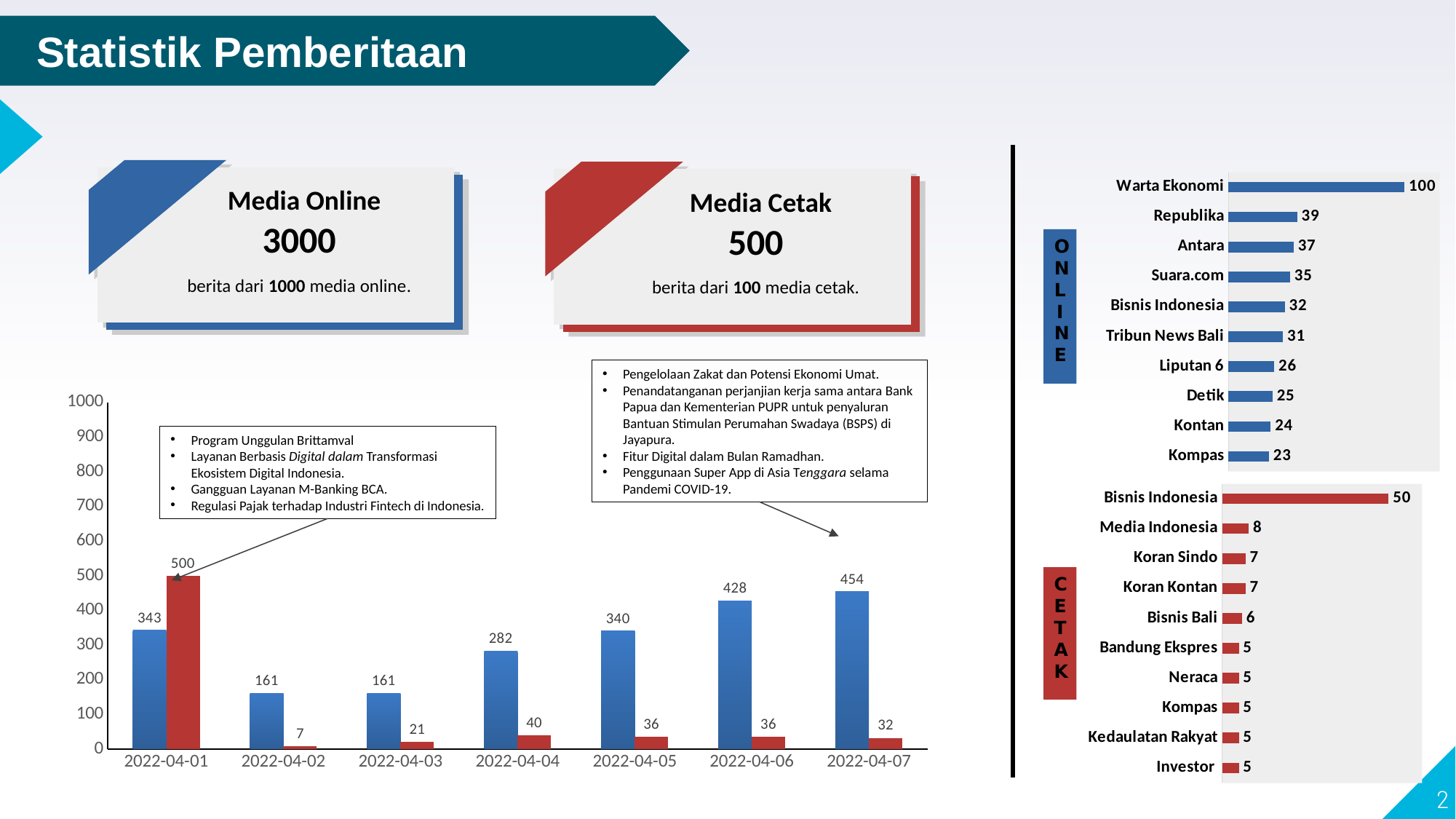

Statistik Pemberitaan

Media Online
3000
berita dari 1000 media online.

Media Cetak
500
berita dari 100 media cetak.

### Chart

| Category |  |
|---|---|
| Kompas | 23.0 |
| Kontan | 24.0 |
| Detik | 25.0 |
| Liputan 6 | 26.0 |
| Tribun News Bali | 31.0 |
| Bisnis Indonesia | 32.0 |
| Suara.com | 35.0 |
| Antara | 37.0 |
| Republika | 39.0 |
| Warta Ekonomi | 100.0 |
O
N
L
I
N
E
Pengelolaan Zakat dan Potensi Ekonomi Umat.
Penandatanganan perjanjian kerja sama antara Bank Papua dan Kementerian PUPR untuk penyaluran Bantuan Stimulan Perumahan Swadaya (BSPS) di Jayapura.
Fitur Digital dalam Bulan Ramadhan.
Penggunaan Super App di Asia Tenggara selama Pandemi COVID-19.

### Chart

| Category |  |  |
|---|---|---|
| 2022-04-01 | 343.0 | 500.0 |
| 2022-04-02 | 161.0 | 7.0 |
| 2022-04-03 | 161.0 | 21.0 |
| 2022-04-04 | 282.0 | 40.0 |
| 2022-04-05 | 340.0 | 36.0 |
| 2022-04-06 | 428.0 | 36.0 |
| 2022-04-07 | 454.0 | 32.0 |
Program Unggulan Brittamval
Layanan Berbasis Digital dalam Transformasi Ekosistem Digital Indonesia.
Gangguan Layanan M-Banking BCA.
Regulasi Pajak terhadap Industri Fintech di Indonesia.

### Chart

| Category |  |
|---|---|
| Investor  | 5.0 |
| Kedaulatan Rakyat | 5.0 |
| Kompas | 5.0 |
| Neraca | 5.0 |
| Bandung Ekspres | 5.0 |
| Bisnis Bali | 6.0 |
| Koran Kontan | 7.0 |
| Koran Sindo | 7.0 |
| Media Indonesia | 8.0 |
| Bisnis Indonesia | 50.0 |
C
E
T
A
K
2